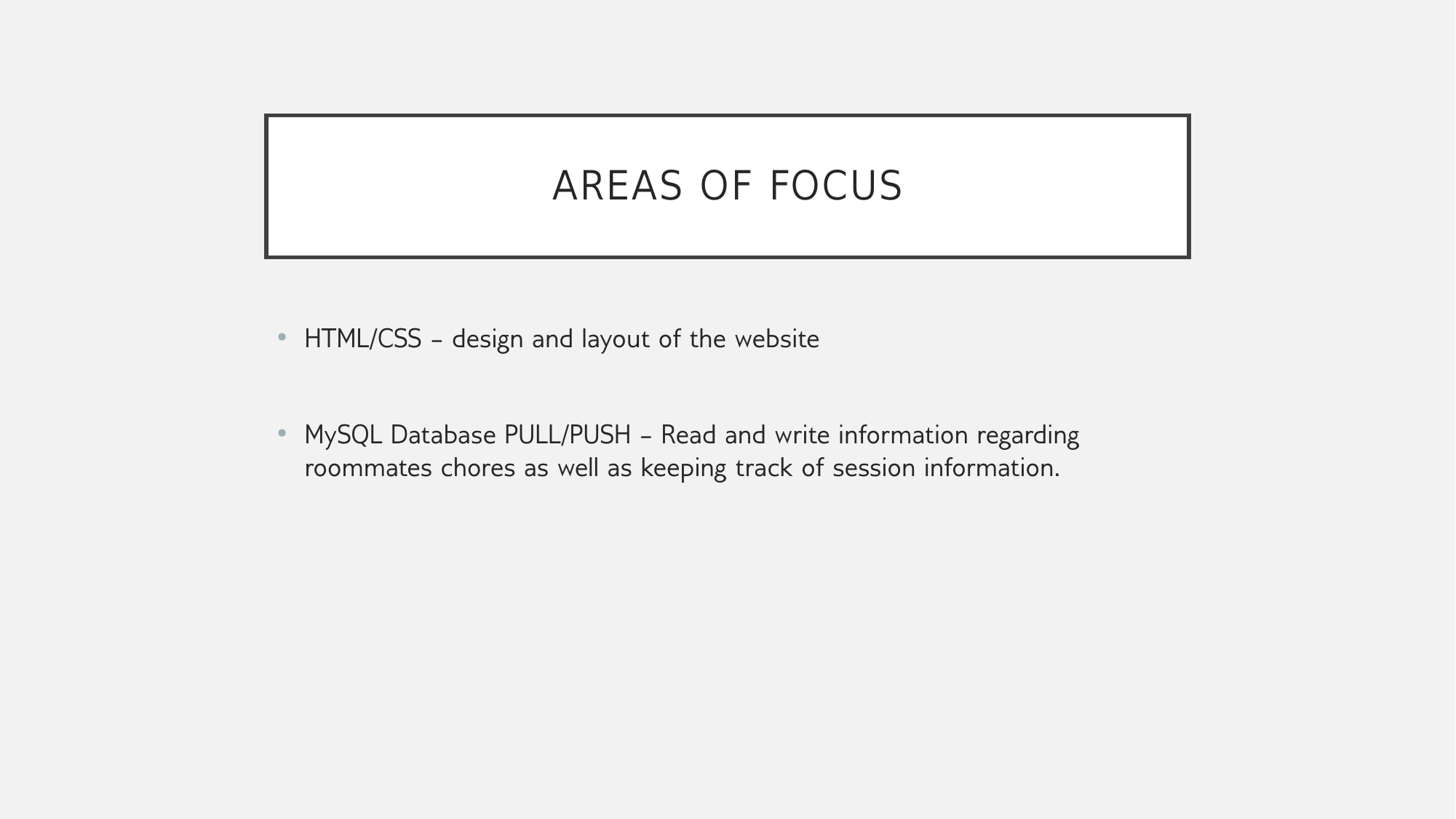

# Areas of Focus
HTML/CSS – design and layout of the website

MySQL Database PULL/PUSH – Read and write information regarding roommates chores as well as keeping track of session information.